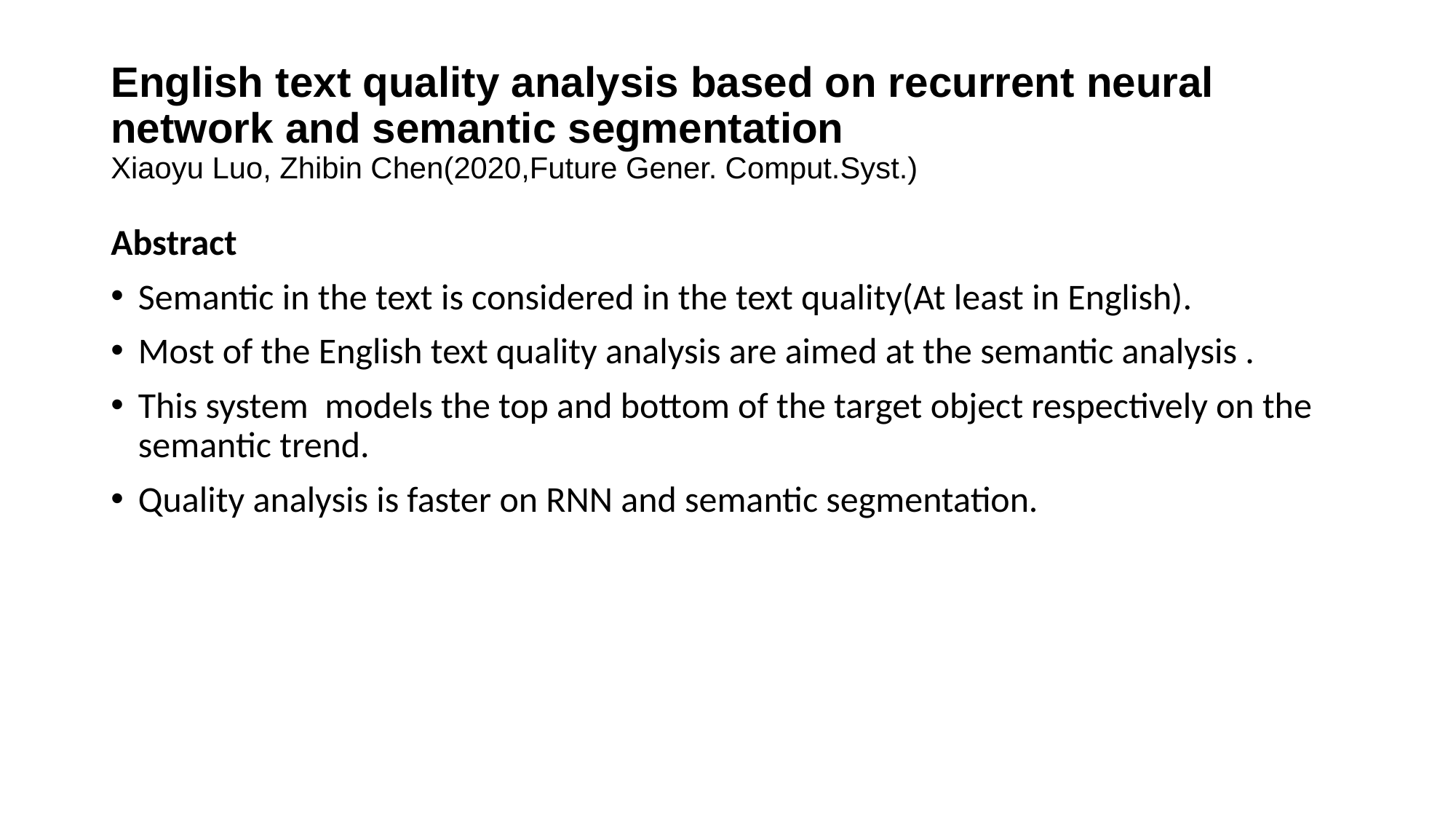

# English text quality analysis based on recurrent neural network and semantic segmentation Xiaoyu Luo, Zhibin Chen(2020,Future Gener. Comput.Syst.)
Abstract
Semantic in the text is considered in the text quality(At least in English).
Most of the English text quality analysis are aimed at the semantic analysis .
This system  models the top and bottom of the target object respectively on the semantic trend.
Quality analysis is faster on RNN and semantic segmentation.